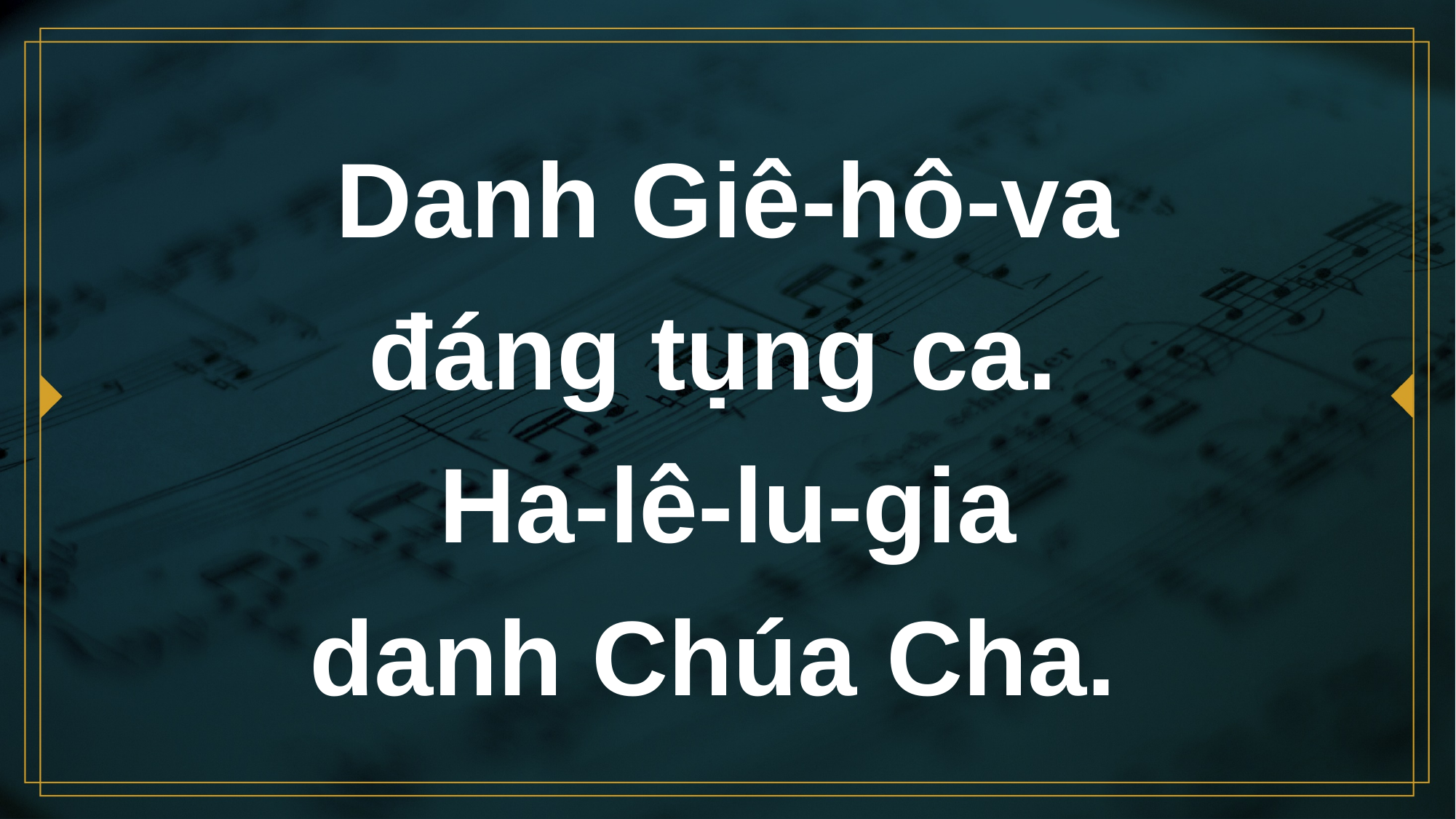

# Danh Giê-hô-va đáng tụng ca.
Ha-lê-lu-gia
danh Chúa Cha.